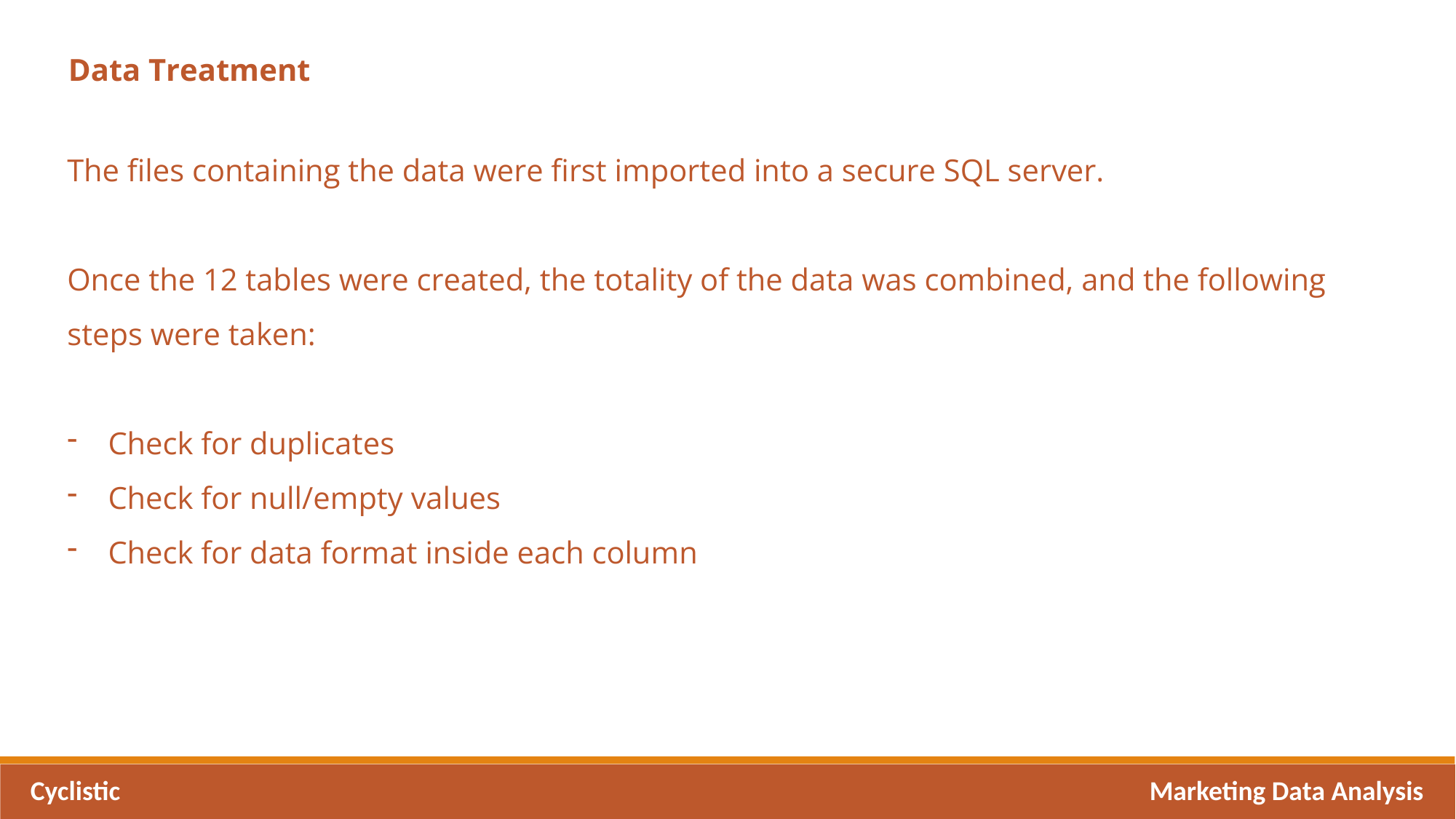

Data Treatment
The files containing the data were first imported into a secure SQL server.

Once the 12 tables were created, the totality of the data was combined, and the following steps were taken:

Check for duplicates
Check for null/empty values
Check for data format inside each column
Cyclistic
Marketing Data Analysis